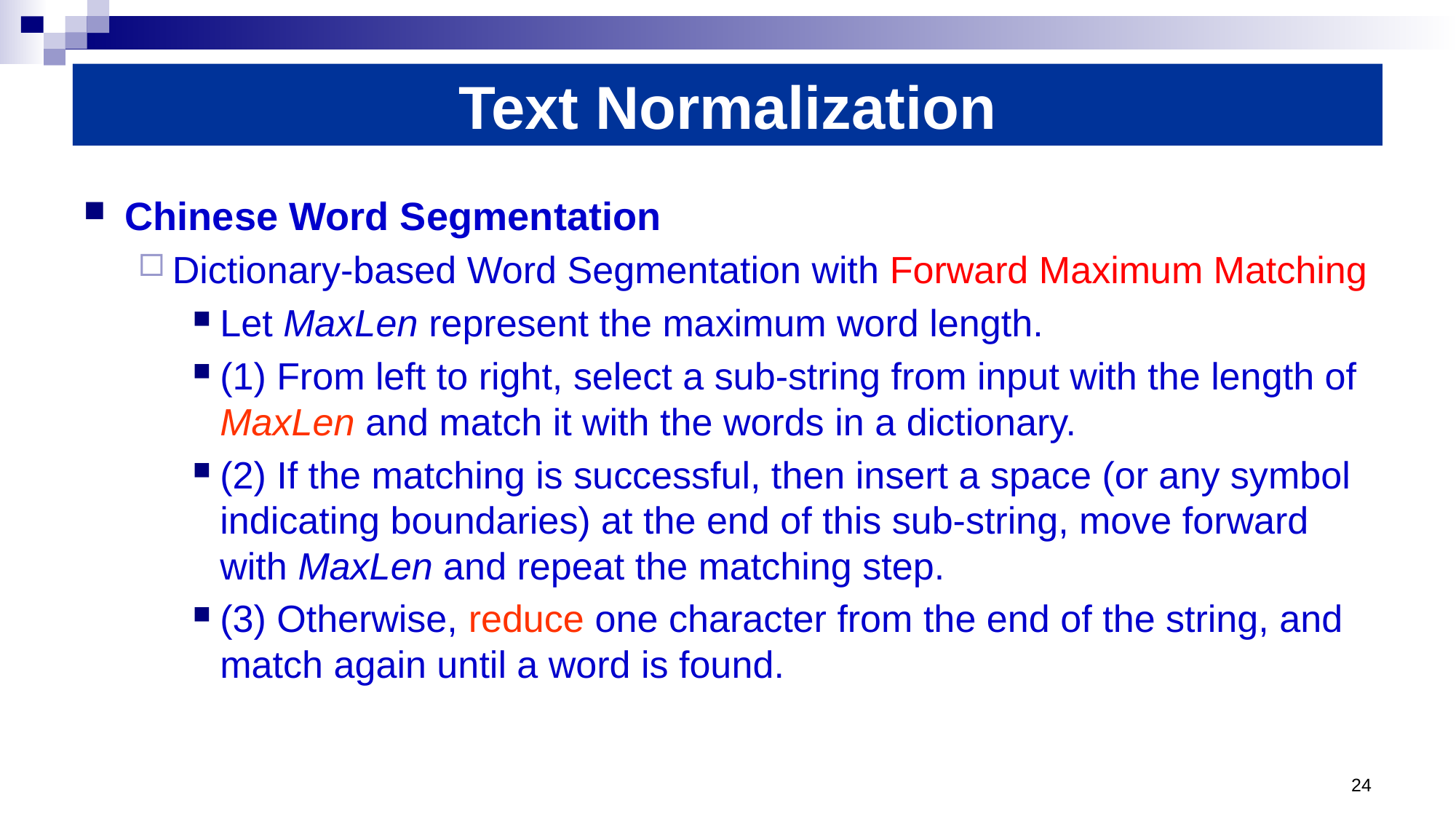

# Text Normalization
Chinese Word Segmentation
Dictionary-based Word Segmentation with Forward Maximum Matching
Let MaxLen represent the maximum word length.
(1) From left to right, select a sub-string from input with the length of MaxLen and match it with the words in a dictionary.
(2) If the matching is successful, then insert a space (or any symbol indicating boundaries) at the end of this sub-string, move forward with MaxLen and repeat the matching step.
(3) Otherwise, reduce one character from the end of the string, and match again until a word is found.
24